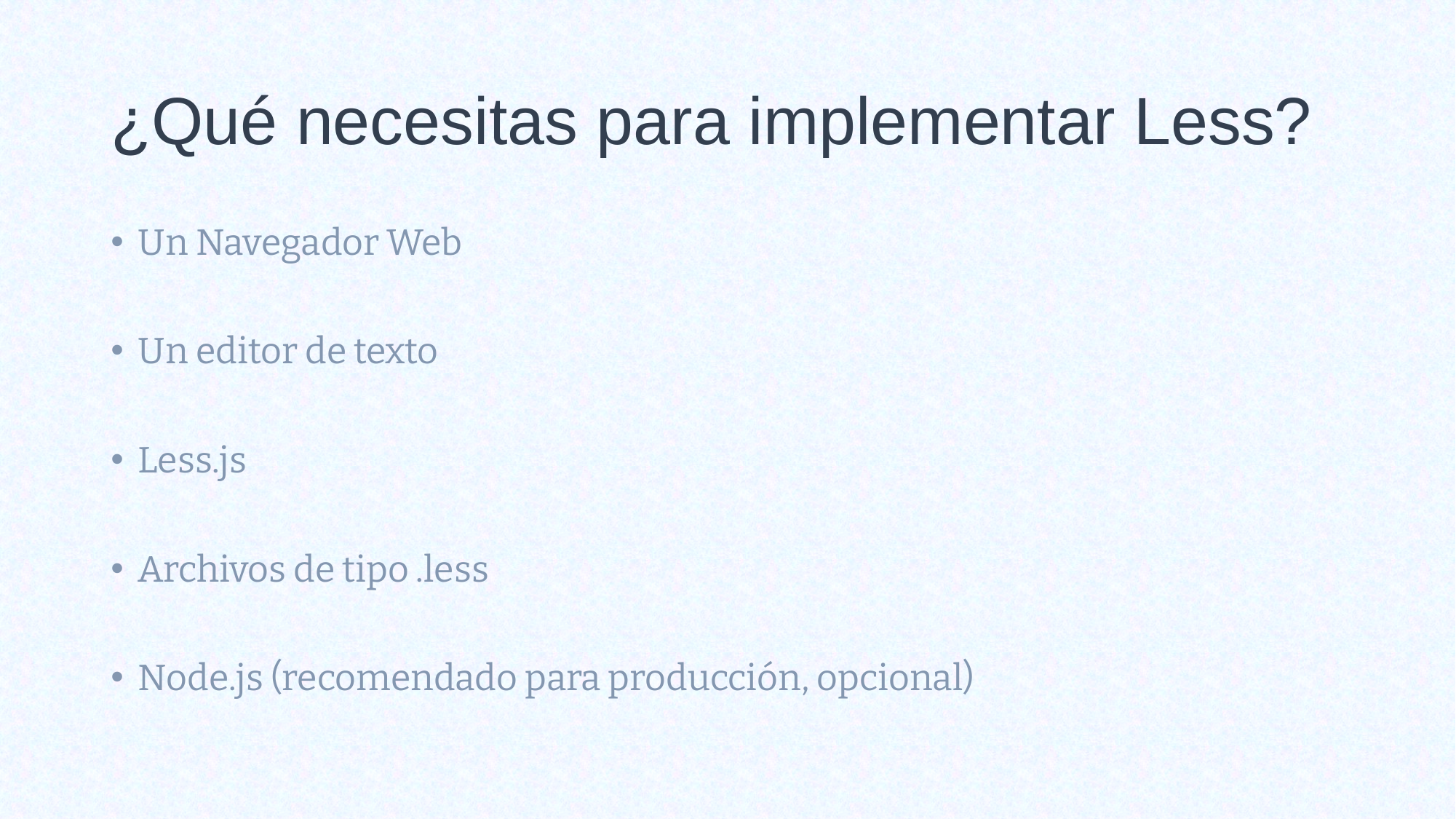

# ¿Qué necesitas para implementar Less?
Un Navegador Web

Un editor de texto

Less.js

Archivos de tipo .less

Node.js (recomendado para producción, opcional)